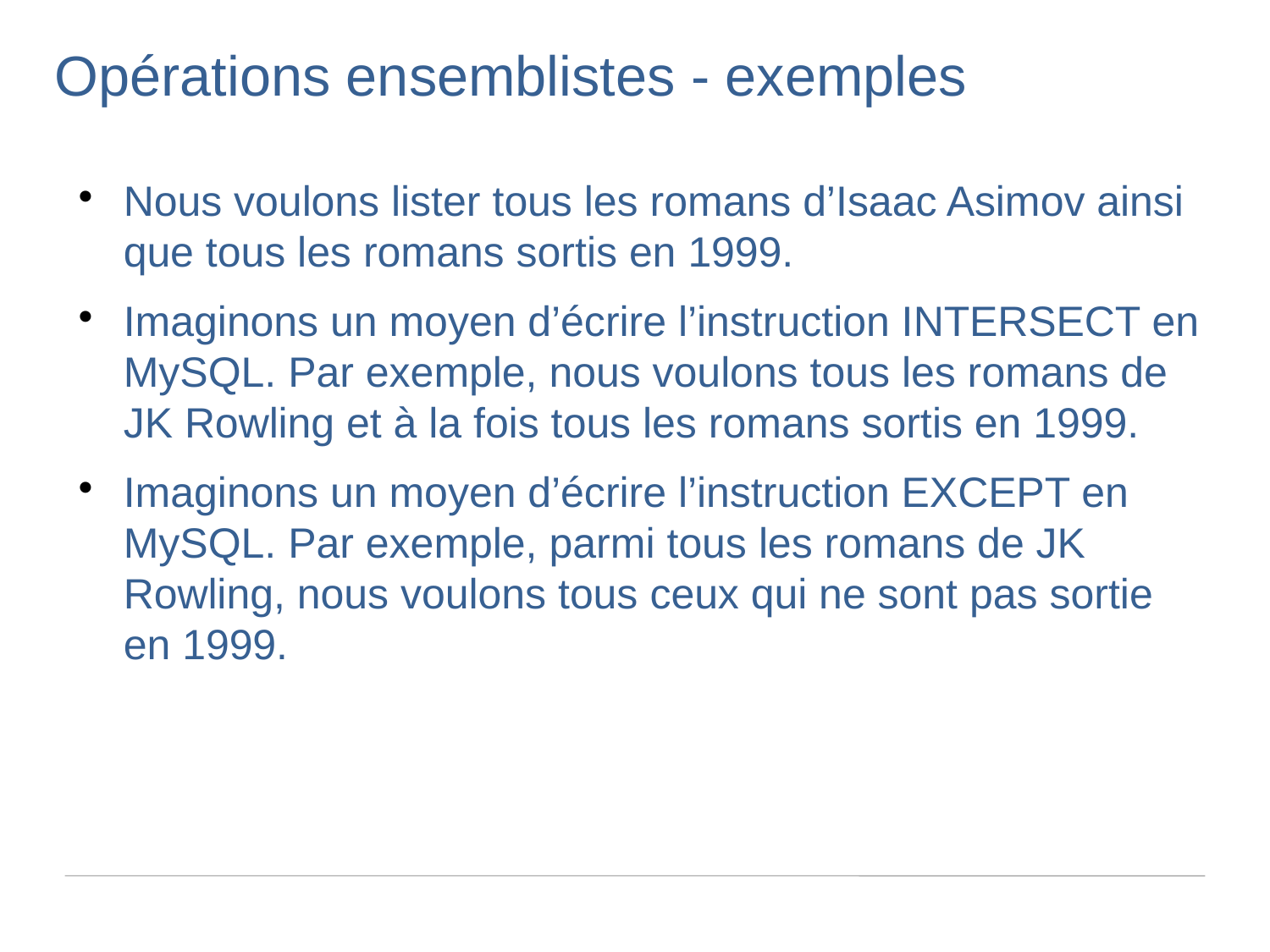

Opérations ensemblistes - exemples
Nous voulons lister tous les romans d’Isaac Asimov ainsi que tous les romans sortis en 1999.
Imaginons un moyen d’écrire l’instruction INTERSECT en MySQL. Par exemple, nous voulons tous les romans de JK Rowling et à la fois tous les romans sortis en 1999.
Imaginons un moyen d’écrire l’instruction EXCEPT en MySQL. Par exemple, parmi tous les romans de JK Rowling, nous voulons tous ceux qui ne sont pas sortie en 1999.